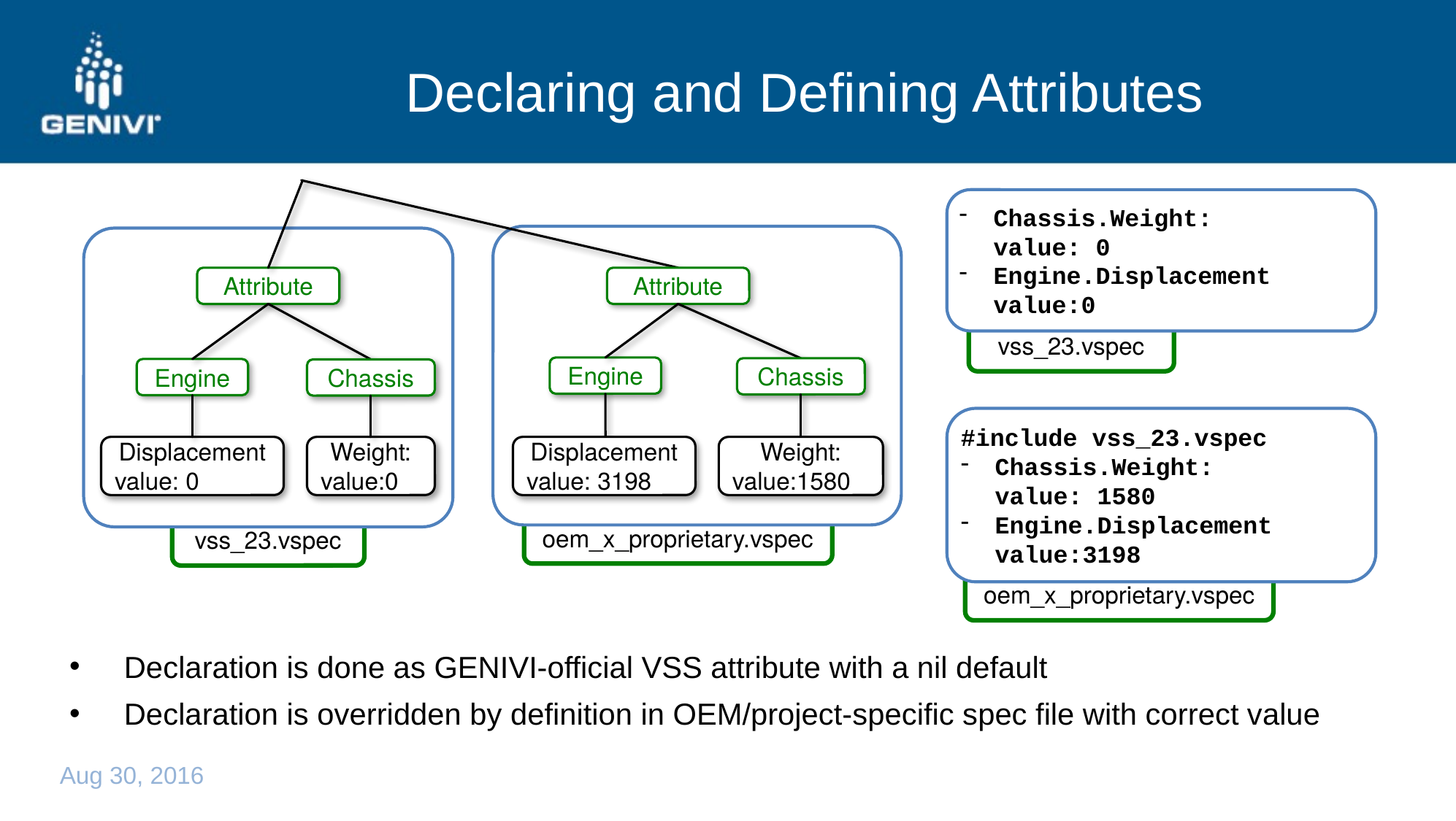

# Declaring and Defining Attributes
Chassis.Weight:
value: 0
Engine.Displacement
value:0

Attribute
Attribute
vss_23.vspec
Engine
Chassis
Engine
Chassis
#include vss_23.vspec
Chassis.Weight:
value: 1580
Engine.Displacement
value:3198
Displacement
value: 0
Weight:
value:0
Displacement
value: 3198
Weight:
value:1580
oem_x_proprietary.vspec
vss_23.vspec
oem_x_proprietary.vspec
Declaration is done as GENIVI-official VSS attribute with a nil default
Declaration is overridden by definition in OEM/project-specific spec file with correct value